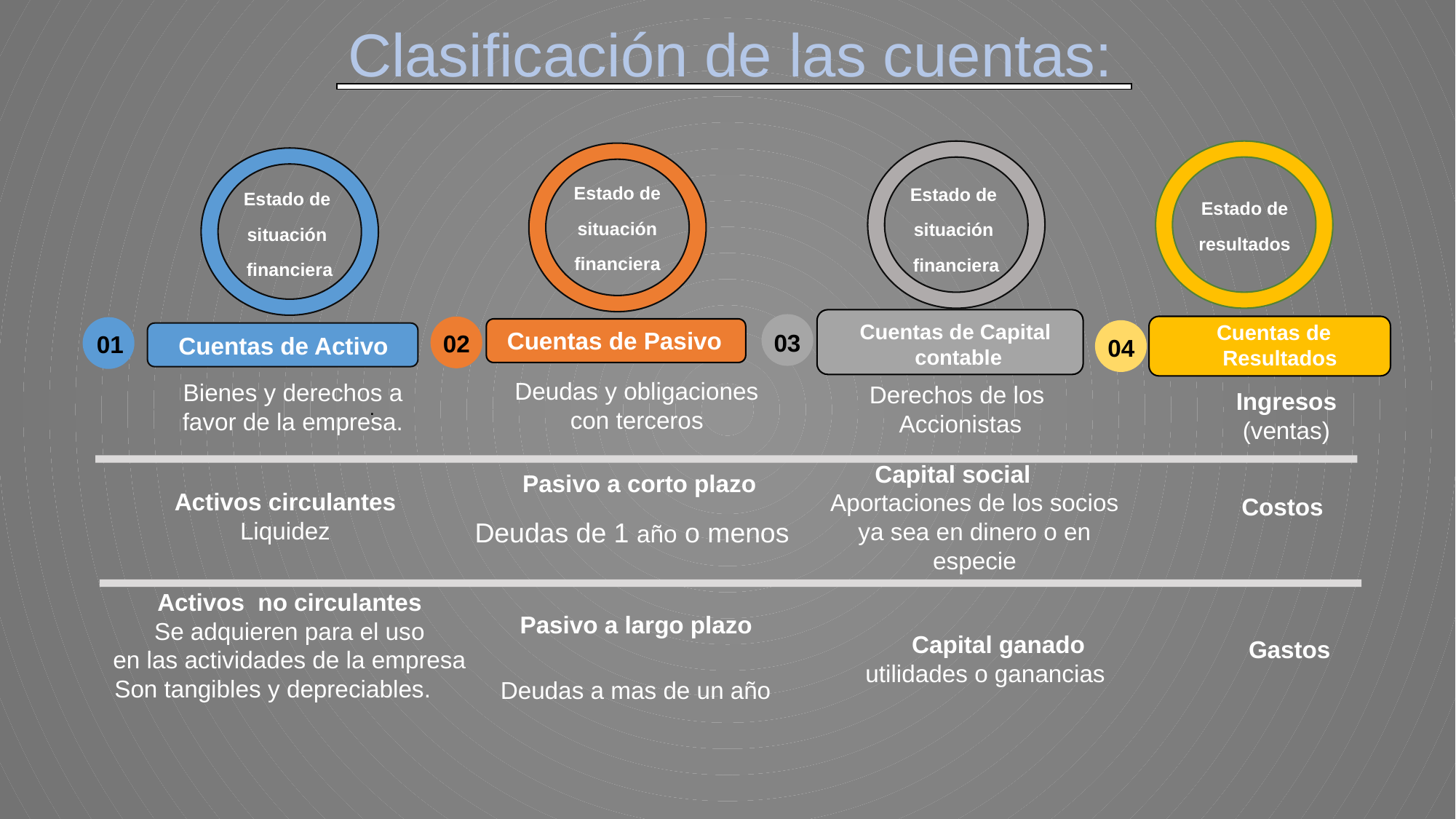

Clasificación de las cuentas:

01
Estado de
 situación
financiera
Estado de
situación
financiera
Estado de
situación
financiera
Estado de
resultados

Cuentas de Capital
contable
Cuentas de
 Resultados

Cuentas de Pasivo

03
02
Cuentas de Activo
04
Deudas y obligaciones con terceros
Bienes y derechos a favor de la empresa.
Derechos de los
Accionistas
Ingresos
(ventas)
.
.
Capital social

Pasivo a corto plazo
Activos circulantes
Liquidez
Aportaciones de los socios ya sea en dinero o en especie
Costos
Deudas de 1 año o menos

Activos  no circulantes
Se adquieren para el uso
en las actividades de la empresa
Son tangibles y depreciables.

Pasivo a largo plazo
Capital ganado
utilidades o ganancias

Gastos
Deudas a mas de un año